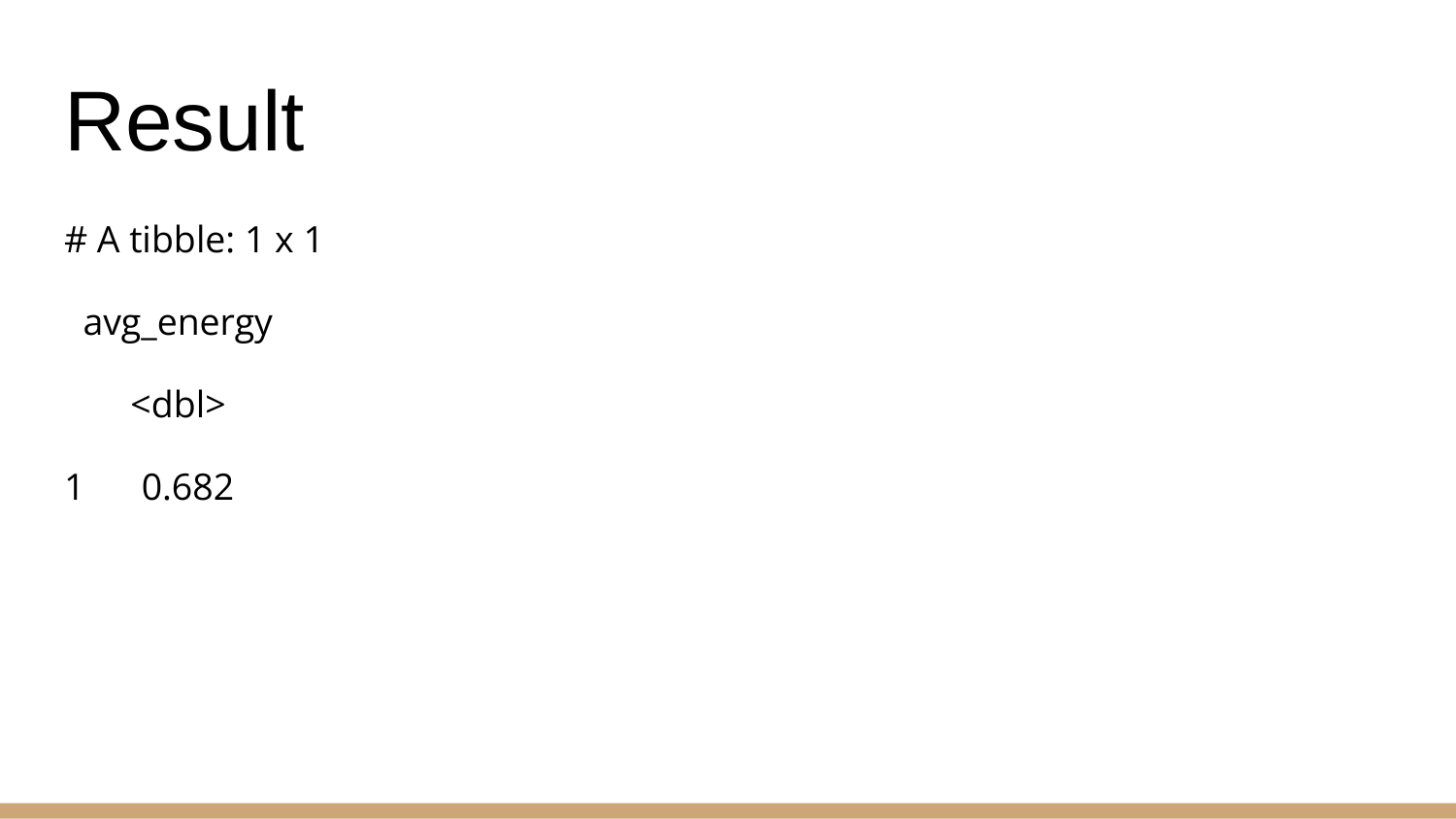

# Result
# A tibble: 1 x 1
  avg_energy
       <dbl>
1      0.682